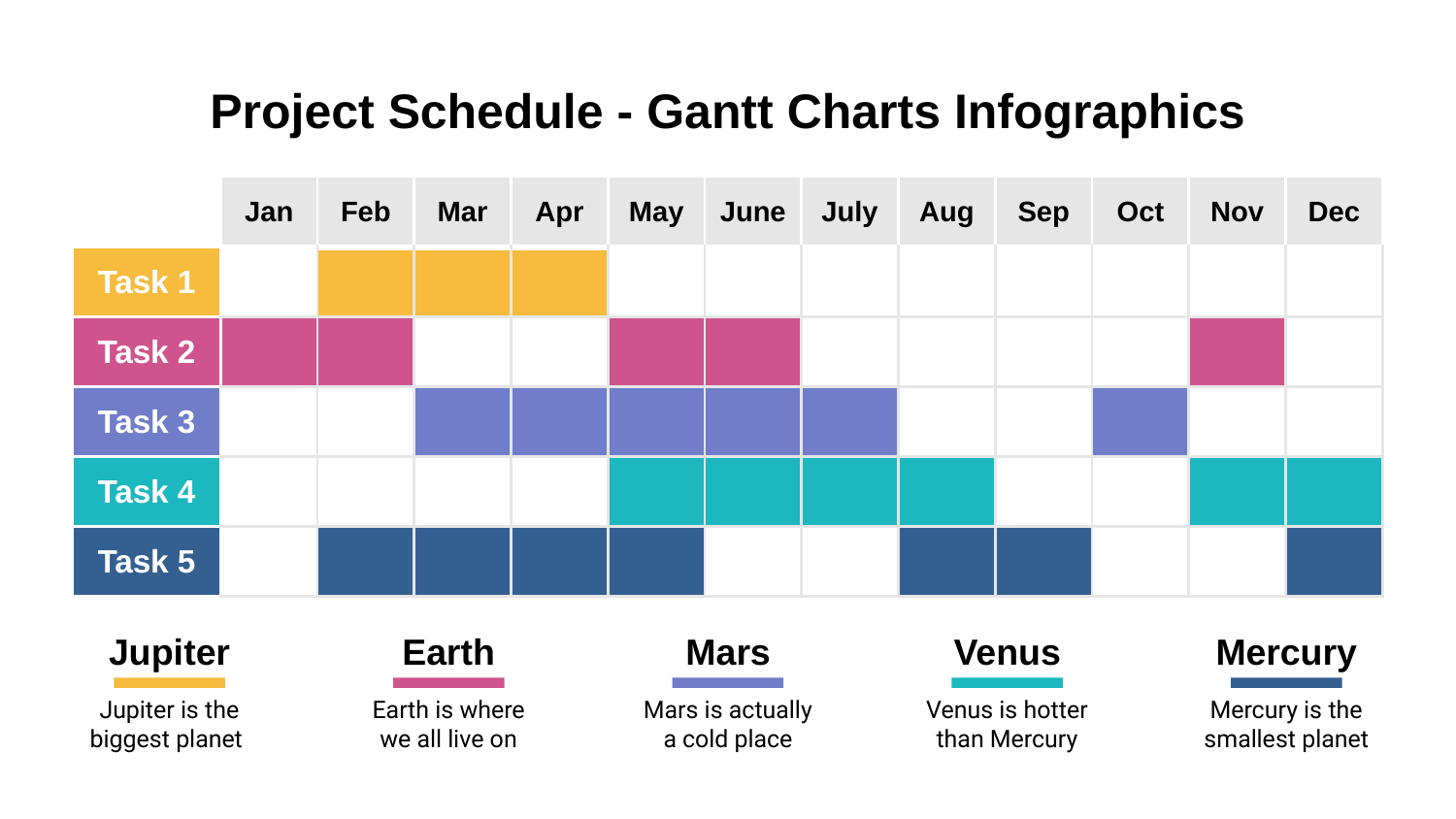

# Project Schedule - Gantt Charts Infographics
|  | Jan | Feb | Mar | Apr | May | June | July | Aug | Sep | Oct | Nov | Dec |
| --- | --- | --- | --- | --- | --- | --- | --- | --- | --- | --- | --- | --- |
| Task 1 |  |  |  |  |  |  |  |  |  |  |  |  |
| Task 2 |  |  |  |  |  |  |  |  |  |  |  |  |
| Task 3 |  |  |  |  |  |  |  |  |  |  |  |  |
| Task 4 |  |  |  |  |  |  |  |  |  |  |  |  |
| Task 5 |  |  |  |  |  |  |  |  |  |  |  |  |
Jupiter

Jupiter is the biggest planet
Earth

Earth is where we all live on
Mars

Mars is actually a cold place
Venus

Venus is hotter than Mercury
Mercury

Mercury is the smallest planet